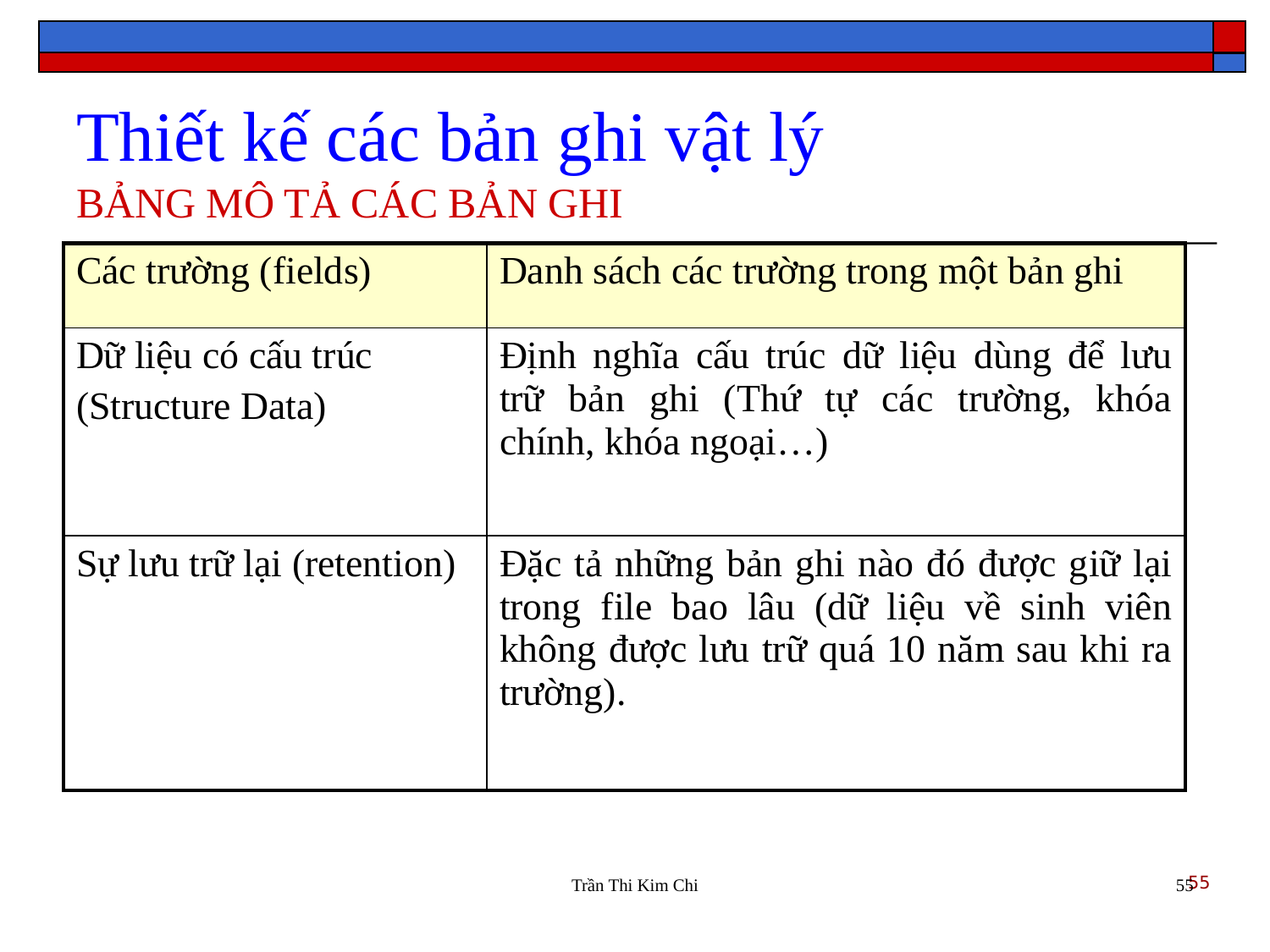

Thiết kế các bản ghi vật lý
BẢNG MÔ TẢ CÁC BẢN GHI
| Các trường (fields) | Danh sách các trường trong một bản ghi |
| --- | --- |
| Dữ liệu có cấu trúc (Structure Data) | Định nghĩa cấu trúc dữ liệu dùng để lưu trữ bản ghi (Thứ tự các trường, khóa chính, khóa ngoại…) |
| Sự lưu trữ lại (retention) | Đặc tả những bản ghi nào đó được giữ lại trong file bao lâu (dữ liệu về sinh viên không được lưu trữ quá 10 năm sau khi ra trường). |
55
Trần Thi Kim Chi
55